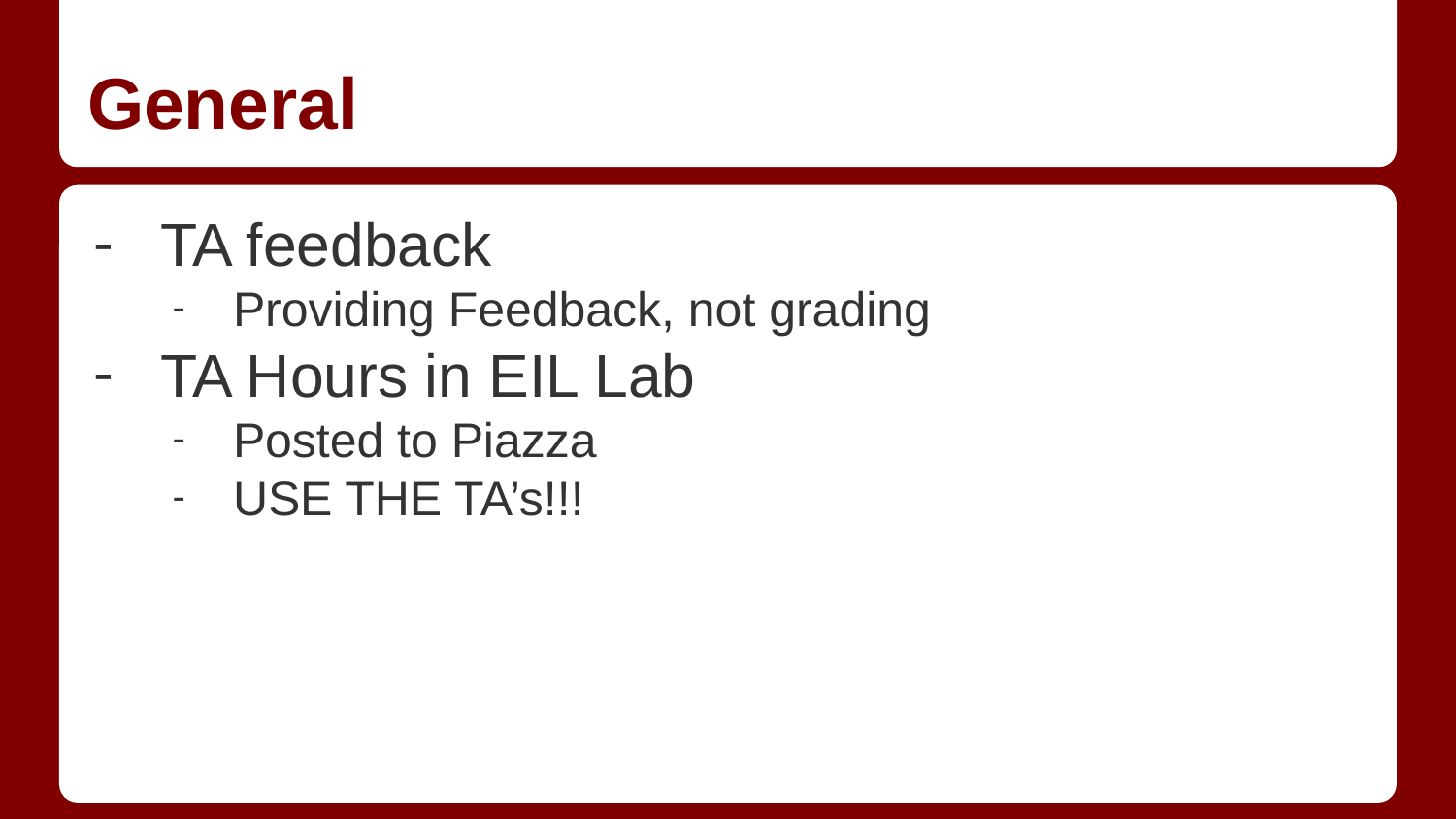

# General
TA feedback
Providing Feedback, not grading
TA Hours in EIL Lab
Posted to Piazza
USE THE TA’s!!!